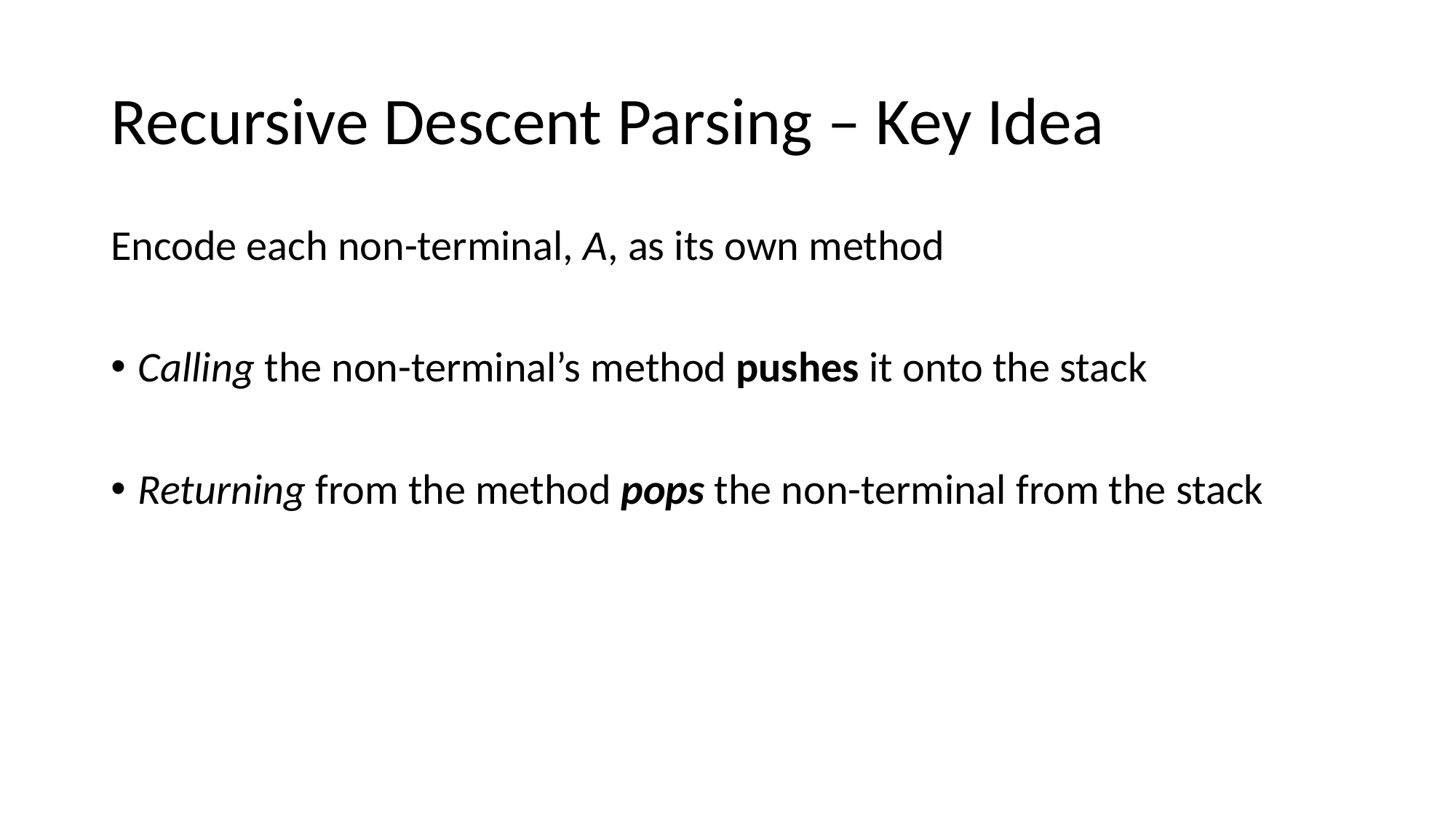

# Recursive Descent Parsing – Key Idea
Encode each non-terminal, A, as its own method

Calling the non-terminal’s method pushes it onto the stack

Returning from the method pops the non-terminal from the stack